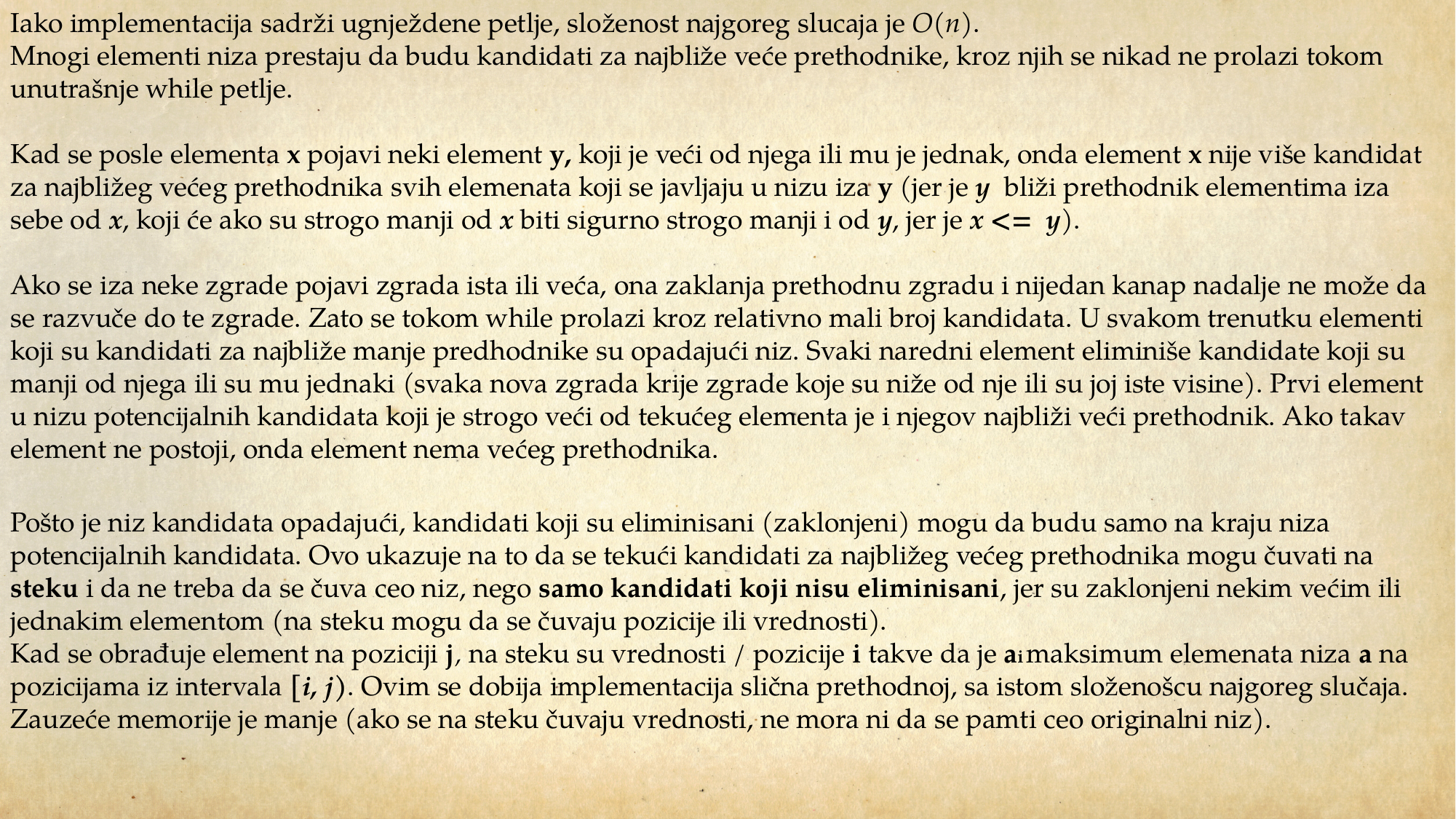

Iako implementacija sadrži ugnježdene petlje, složenost najgoreg slucaja je O(n).
Mnogi elementi niza prestaju da budu kandidati za najbliže veće prethodnike, kroz njih se nikad ne prolazi tokom unutrašnje while petlje.

Kad se posle elementa x pojavi neki element y, koji je veći od njega ili mu je jednak, onda element x nije više kandidat za najbližeg većeg prethodnika svih elemenata koji se javljaju u nizu iza y (jer je y  bliži prethodnik elementima iza sebe od x, koji će ako su strogo manji od x biti sigurno strogo manji i od y, jer je x <=  y).

Ako se iza neke zgrade pojavi zgrada ista ili veća, ona zaklanja prethodnu zgradu i nijedan kanap nadalje ne može da se razvuče do te zgrade. Zato se tokom while prolazi kroz relativno mali broj kandidata. U svakom trenutku elementi koji su kandidati za najbliže manje predhodnike su opadajući niz. Svaki naredni element eliminiše kandidate koji su manji od njega ili su mu jednaki (svaka nova zgrada krije zgrade koje su niže od nje ili su joj iste visine). Prvi element u nizu potencijalnih kandidata koji je strogo veći od tekućeg elementa je i njegov najbliži veći prethodnik. Ako takav element ne postoji, onda element nema većeg prethodnika.
Pošto je niz kandidata opadajući, kandidati koji su eliminisani (zaklonjeni) mogu da budu samo na kraju niza potencijalnih kandidata. Ovo ukazuje na to da se tekući kandidati za najbližeg većeg prethodnika mogu čuvati na steku i da ne treba da se čuva ceo niz, nego samo kandidati koji nisu eliminisani, jer su zaklonjeni nekim većim ili jednakim elementom (na steku mogu da se čuvaju pozicije ili vrednosti).
Kad se obrađuje element na poziciji j, na steku su vrednosti / pozicije i takve da je ai maksimum elemenata niza a na pozicijama iz intervala [i, j). Ovim se dobija implementacija slična prethodnoj, sa istom složenošcu najgoreg slučaja.
Zauzeće memorije je manje (ako se na steku čuvaju vrednosti, ne mora ni da se pamti ceo originalni niz).